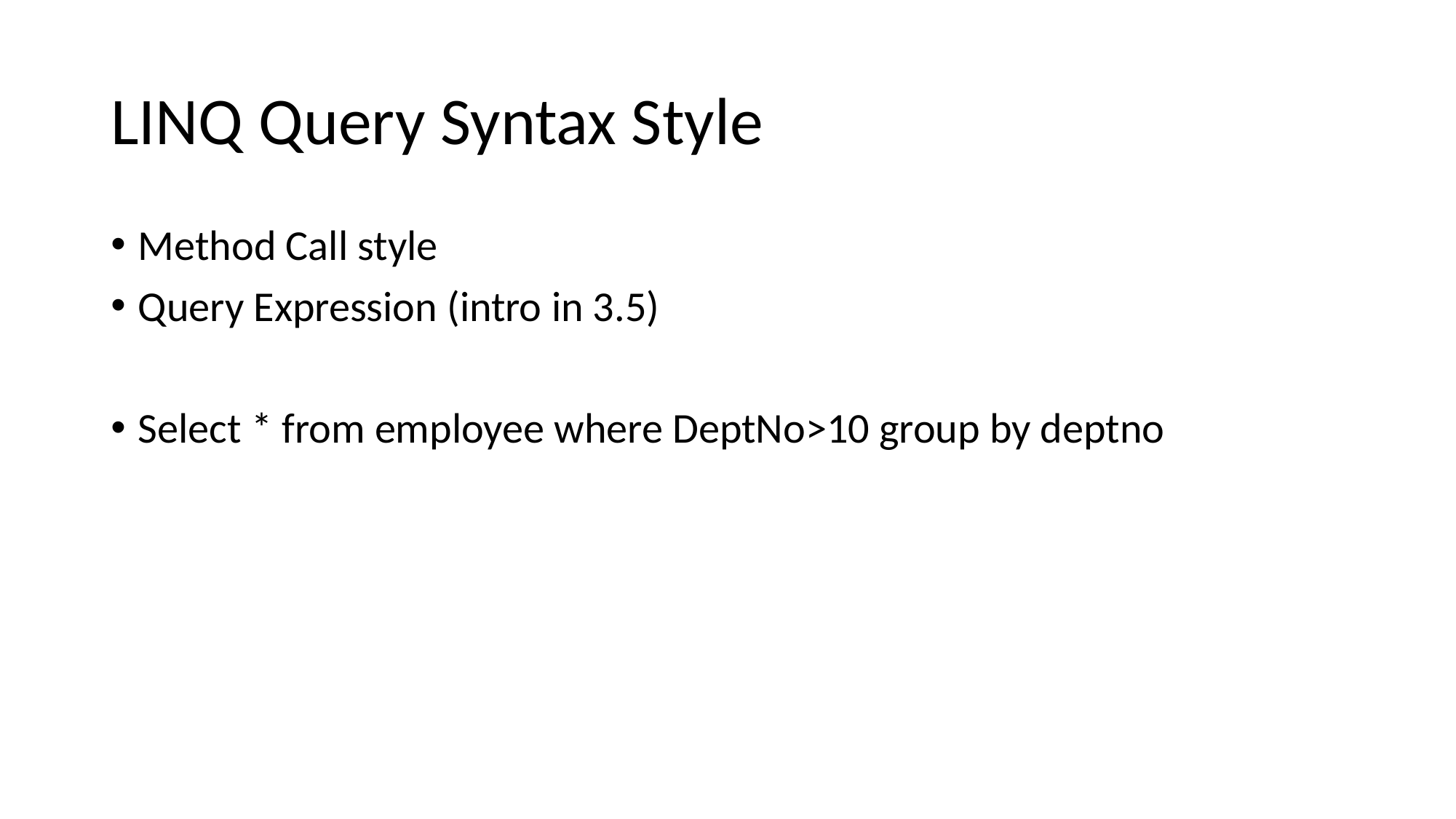

# LINQ Query Syntax Style
Method Call style
Query Expression (intro in 3.5)

Select * from employee where DeptNo>10 group by deptno